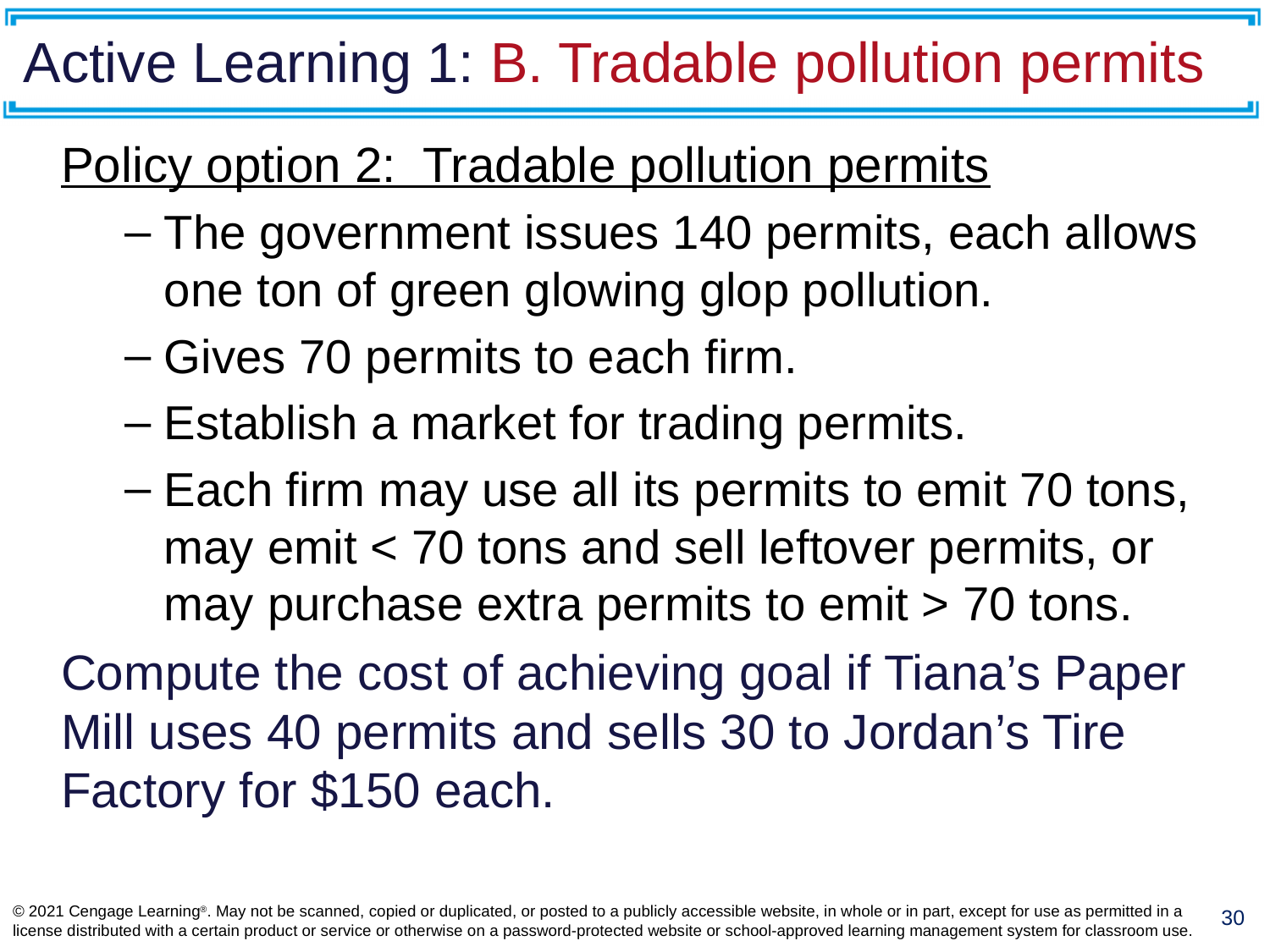

# Active Learning 1: B. Tradable pollution permits
Policy option 2:  Tradable pollution permits
The government issues 140 permits, each allows one ton of green glowing glop pollution.
Gives 70 permits to each firm.
Establish a market for trading permits.
Each firm may use all its permits to emit 70 tons, may emit < 70 tons and sell leftover permits, or may purchase extra permits to emit > 70 tons.
Compute the cost of achieving goal if Tiana’s Paper Mill uses 40 permits and sells 30 to Jordan’s Tire Factory for $150 each.
© 2021 Cengage Learning®. May not be scanned, copied or duplicated, or posted to a publicly accessible website, in whole or in part, except for use as permitted in a license distributed with a certain product or service or otherwise on a password-protected website or school-approved learning management system for classroom use.
30